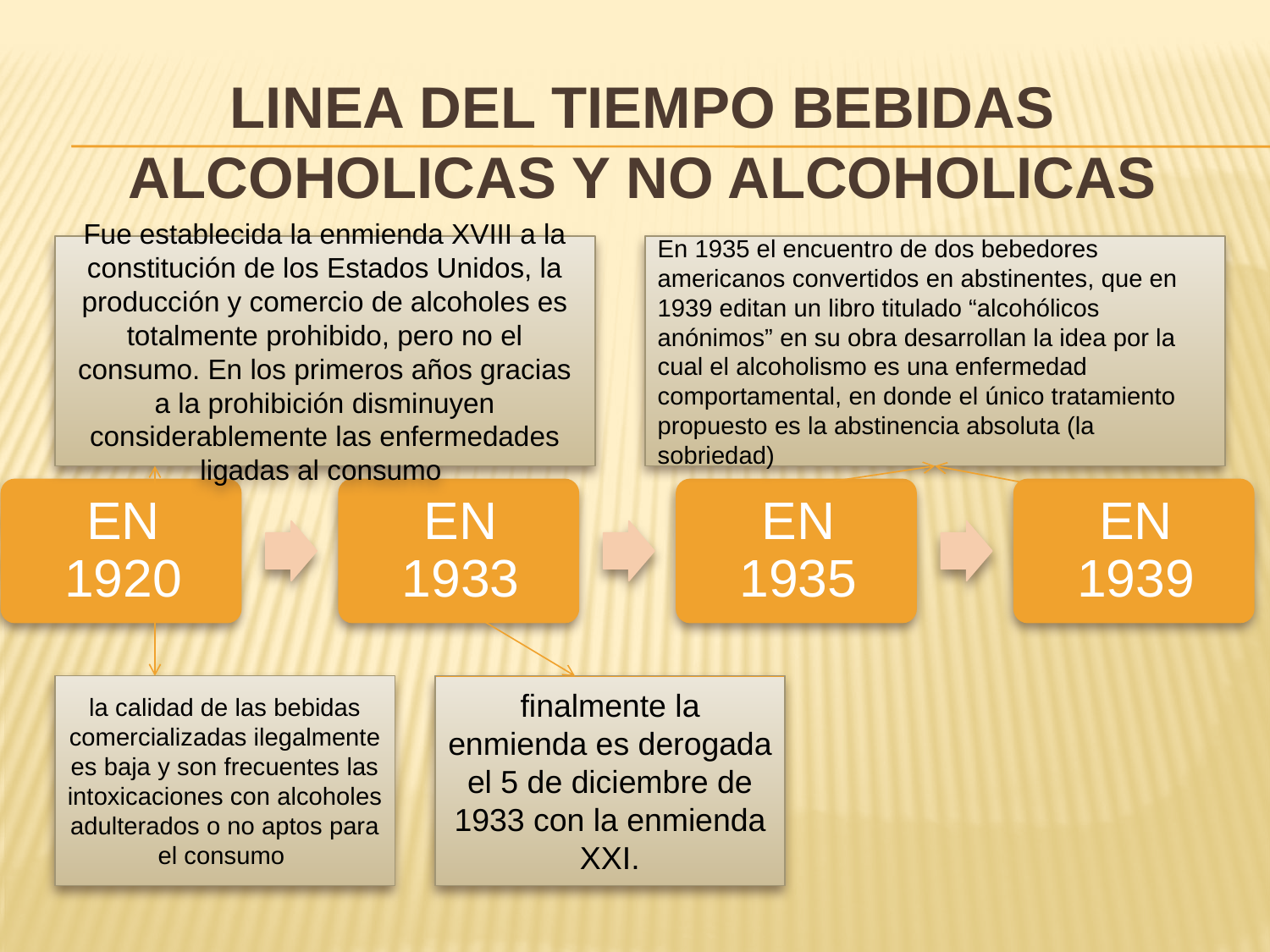

# LINEA DEL TIEMPO BEBIDAS ALCOHOLICAS Y NO ALCOHOLICAS
Fue establecida la enmienda XVIII a la constitución de los Estados Unidos, la producción y comercio de alcoholes es totalmente prohibido, pero no el consumo. En los primeros años gracias a la prohibición disminuyen considerablemente las enfermedades ligadas al consumo
En 1935 el encuentro de dos bebedores americanos convertidos en abstinentes, que en 1939 editan un libro titulado “alcohólicos anónimos” en su obra desarrollan la idea por la cual el alcoholismo es una enfermedad comportamental, en donde el único tratamiento propuesto es la abstinencia absoluta (la sobriedad)
EN 1920

EN 1933

EN 1935

EN 1939
la calidad de las bebidas comercializadas ilegalmente es baja y son frecuentes las intoxicaciones con alcoholes adulterados o no aptos para el consumo
finalmente la enmienda es derogada el 5 de diciembre de 1933 con la enmienda XXI.